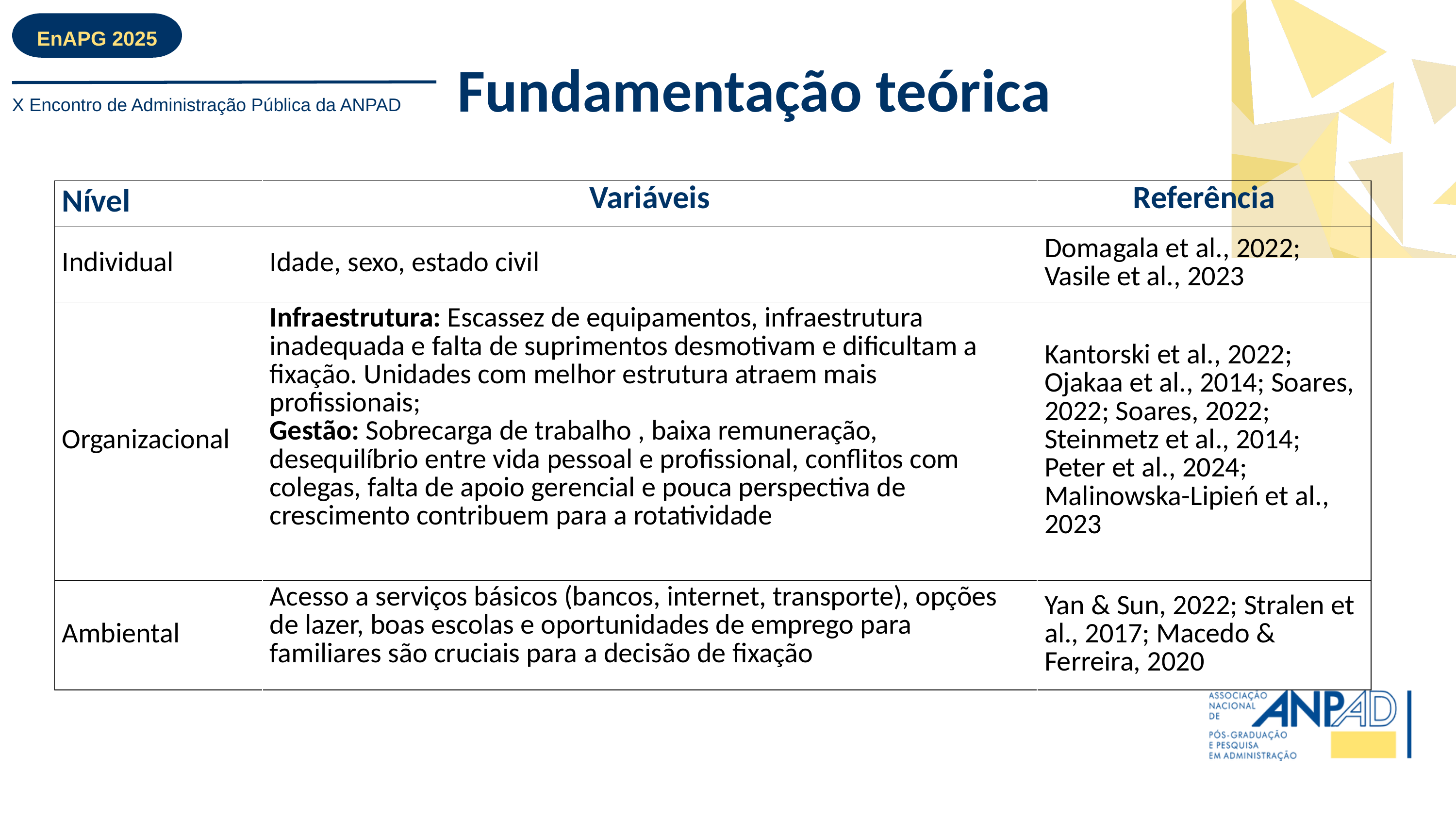

EnAPG 2025
Fundamentação teórica

X Encontro de Administração Pública da ANPAD
| Nível | Variáveis | Referência |
| --- | --- | --- |
| Individual | Idade, sexo, estado civil | Domagala et al., 2022; Vasile et al., 2023 |
| Organizacional | Infraestrutura: Escassez de equipamentos, infraestrutura inadequada e falta de suprimentos desmotivam e dificultam a fixação. Unidades com melhor estrutura atraem mais profissionais; Gestão: Sobrecarga de trabalho , baixa remuneração, desequilíbrio entre vida pessoal e profissional, conflitos com colegas, falta de apoio gerencial e pouca perspectiva de crescimento contribuem para a rotatividade | Kantorski et al., 2022; Ojakaa et al., 2014; Soares, 2022; Soares, 2022; Steinmetz et al., 2014; Peter et al., 2024; Malinowska-Lipień et al., 2023 |
| Ambiental | Acesso a serviços básicos (bancos, internet, transporte), opções de lazer, boas escolas e oportunidades de emprego para familiares são cruciais para a decisão de fixação | Yan & Sun, 2022; Stralen et al., 2017; Macedo & Ferreira, 2020 |